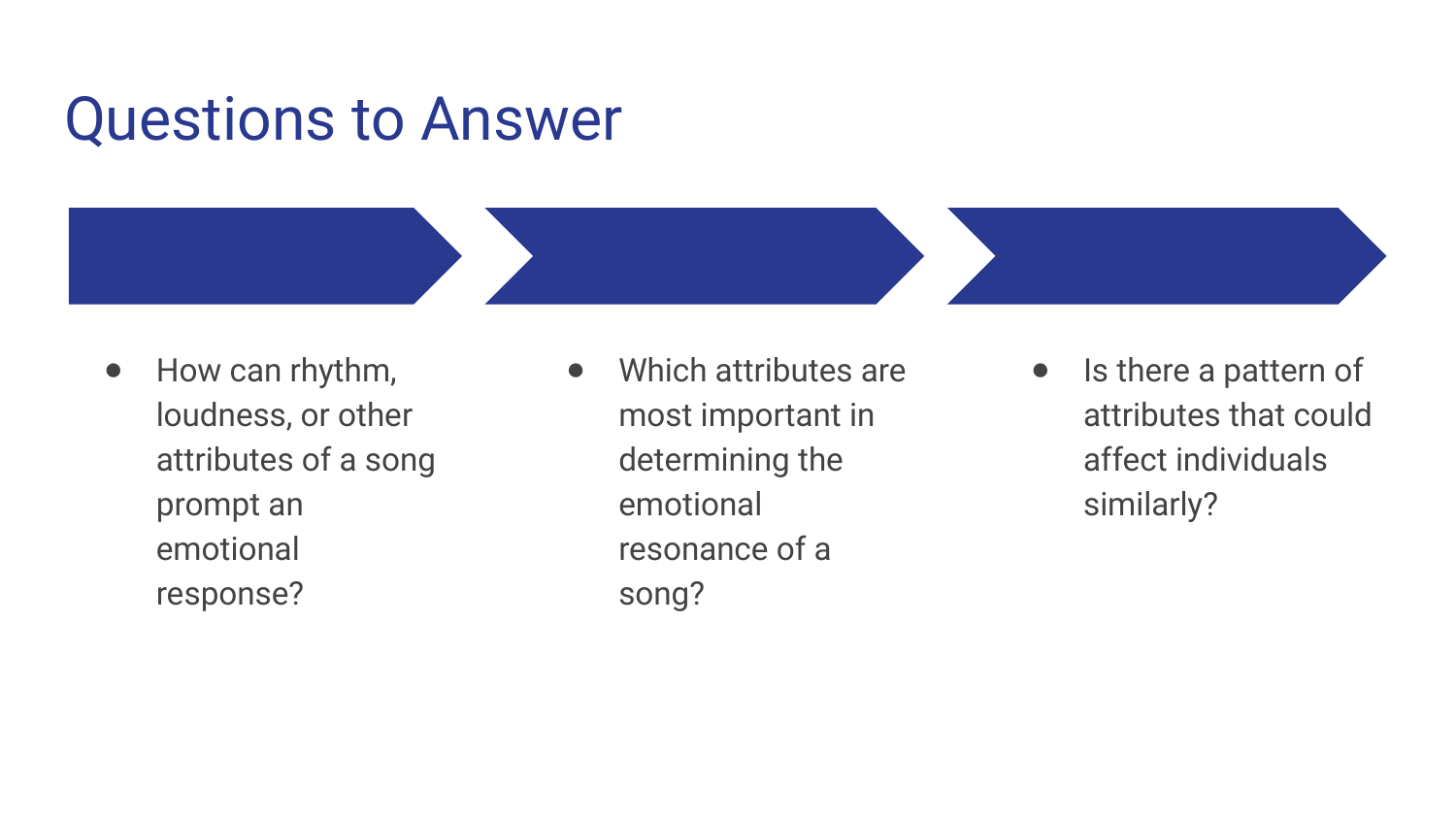

# Questions to Answer

How can rhythm, loudness, or other attributes of a song prompt an emotional response?
Which attributes are most important in determining the emotional resonance of a song?
Is there a pattern of attributes that could affect individuals similarly?